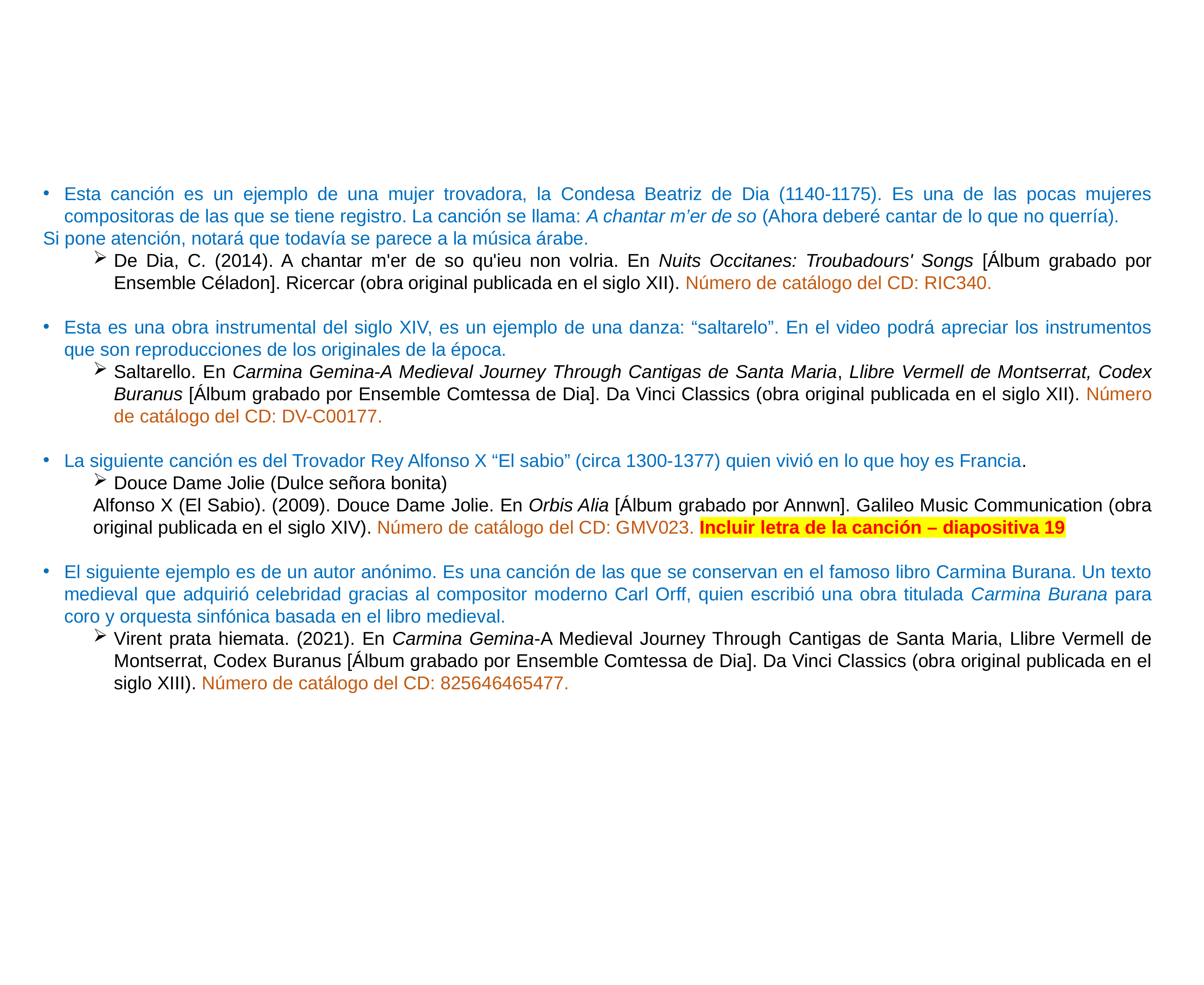

Esta canción es un ejemplo de una mujer trovadora, la Condesa Beatriz de Dia (1140-1175). Es una de las pocas mujeres compositoras de las que se tiene registro. La canción se llama: A chantar m’er de so (Ahora deberé cantar de lo que no querría).
Si pone atención, notará que todavía se parece a la música árabe.
De Dia, C. (2014). A chantar m'er de so qu'ieu non volria. En Nuits Occitanes: Troubadours' Songs [Álbum grabado por Ensemble Céladon]. Ricercar (obra original publicada en el siglo XII). Número de catálogo del CD: RIC340.

Esta es una obra instrumental del siglo XIV, es un ejemplo de una danza: “saltarelo”. En el video podrá apreciar los instrumentos que son reproducciones de los originales de la época.
Saltarello. En Carmina Gemina-A Medieval Journey Through Cantigas de Santa Maria, Llibre Vermell de Montserrat, Codex Buranus [Álbum grabado por Ensemble Comtessa de Dia]. Da Vinci Classics (obra original publicada en el siglo XII). Número de catálogo del CD: DV-C00177.

La siguiente canción es del Trovador Rey Alfonso X “El sabio” (circa 1300-1377) quien vivió en lo que hoy es Francia.
Douce Dame Jolie (Dulce señora bonita)
Alfonso X (El Sabio). (2009). Douce Dame Jolie. En Orbis Alia [Álbum grabado por Annwn]. Galileo Music Communication (obra original publicada en el siglo XIV). Número de catálogo del CD: GMV023. Incluir letra de la canción – diapositiva 19

El siguiente ejemplo es de un autor anónimo. Es una canción de las que se conservan en el famoso libro Carmina Burana. Un texto medieval que adquirió celebridad gracias al compositor moderno Carl Orff, quien escribió una obra titulada Carmina Burana para coro y orquesta sinfónica basada en el libro medieval.
Virent prata hiemata. (2021). En Carmina Gemina-A Medieval Journey Through Cantigas de Santa Maria, Llibre Vermell de Montserrat, Codex Buranus [Álbum grabado por Ensemble Comtessa de Dia]. Da Vinci Classics (obra original publicada en el siglo XIII). Número de catálogo del CD: 825646465477.